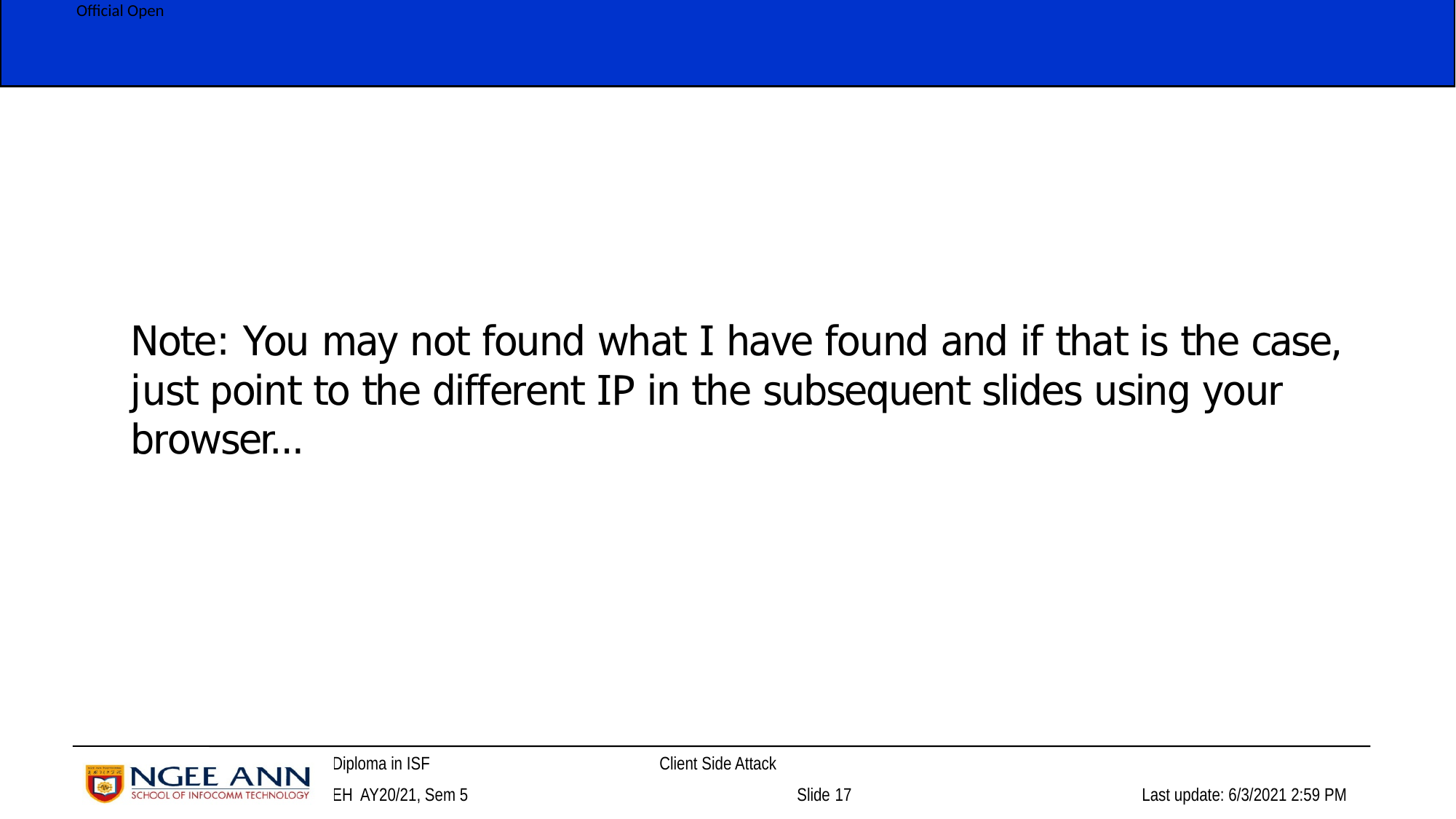

# Note: You may not found what I have found and if that is the case, just point to the different IP in the subsequent slides using your browser…